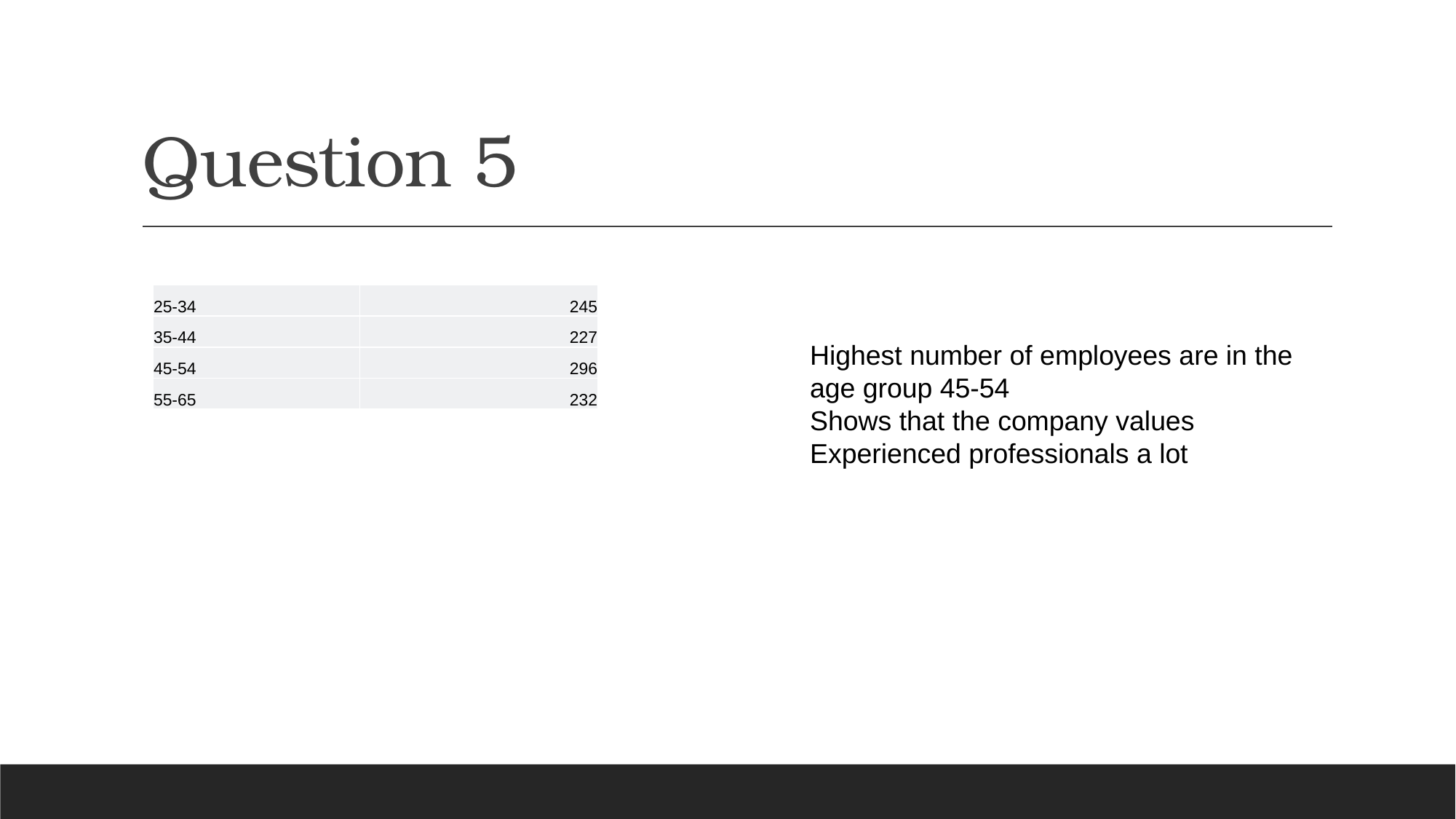

# Question 5
| 25-34 | 245 |
| --- | --- |
| 35-44 | 227 |
| 45-54 | 296 |
| 55-65 | 232 |
Highest number of employees are in the age group 45-54
Shows that the company values
Experienced professionals a lot